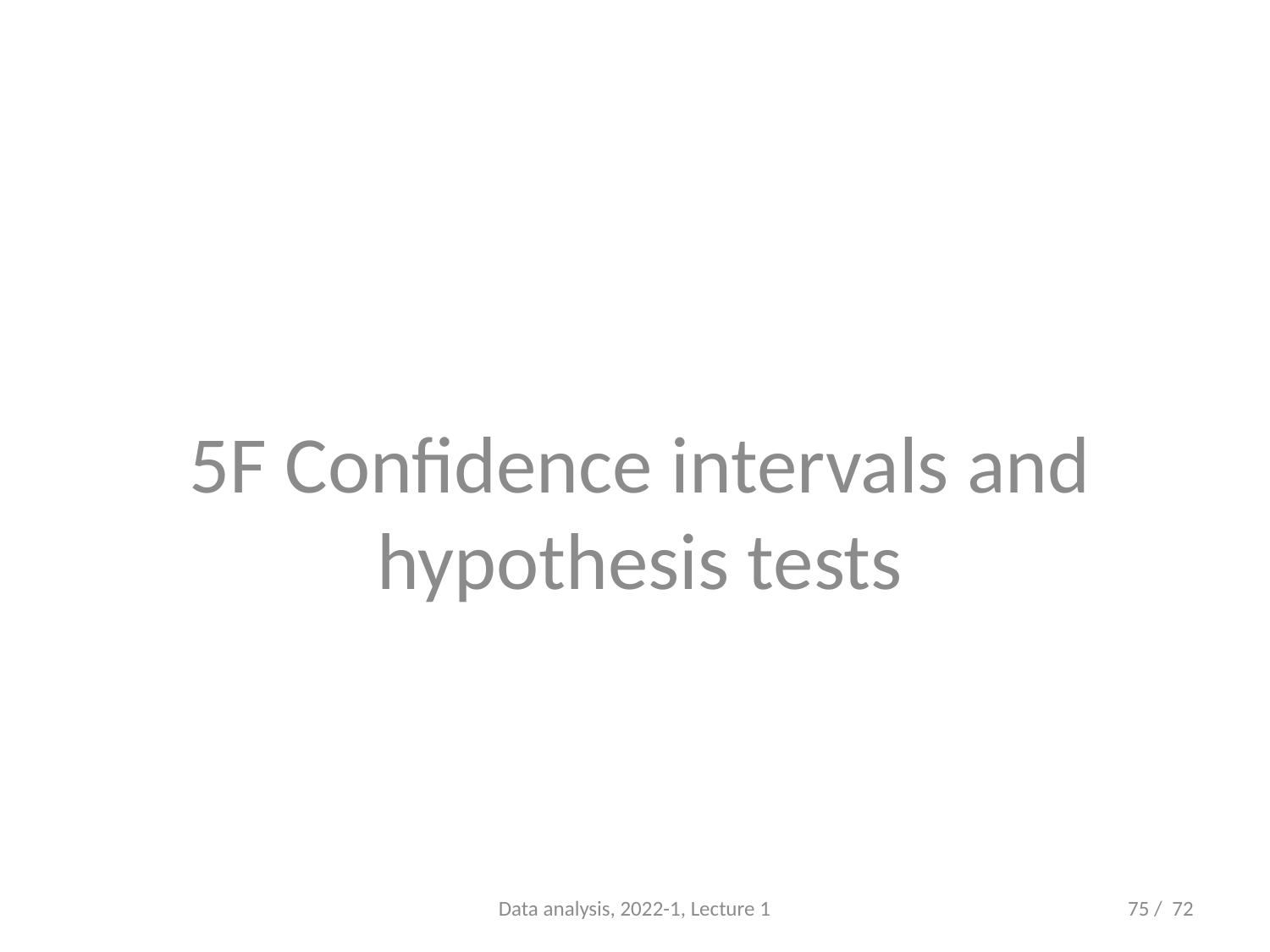

5F Confidence intervals and hypothesis tests
#
Data analysis, 2022-1, Lecture 1
75 /  72